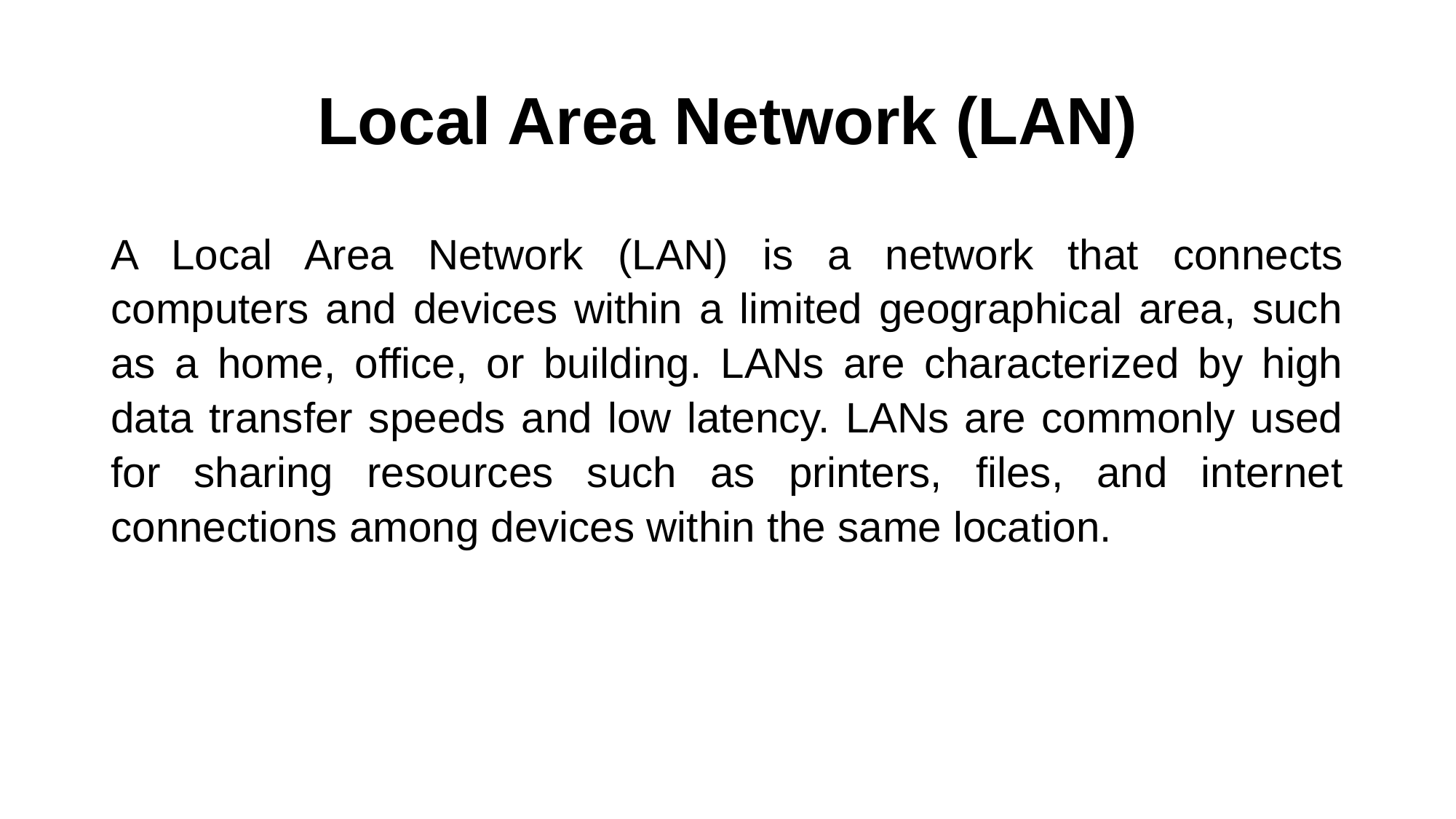

# Local Area Network (LAN)
A Local Area Network (LAN) is a network that connects computers and devices within a limited geographical area, such as a home, office, or building. LANs are characterized by high data transfer speeds and low latency. LANs are commonly used for sharing resources such as printers, files, and internet connections among devices within the same location.